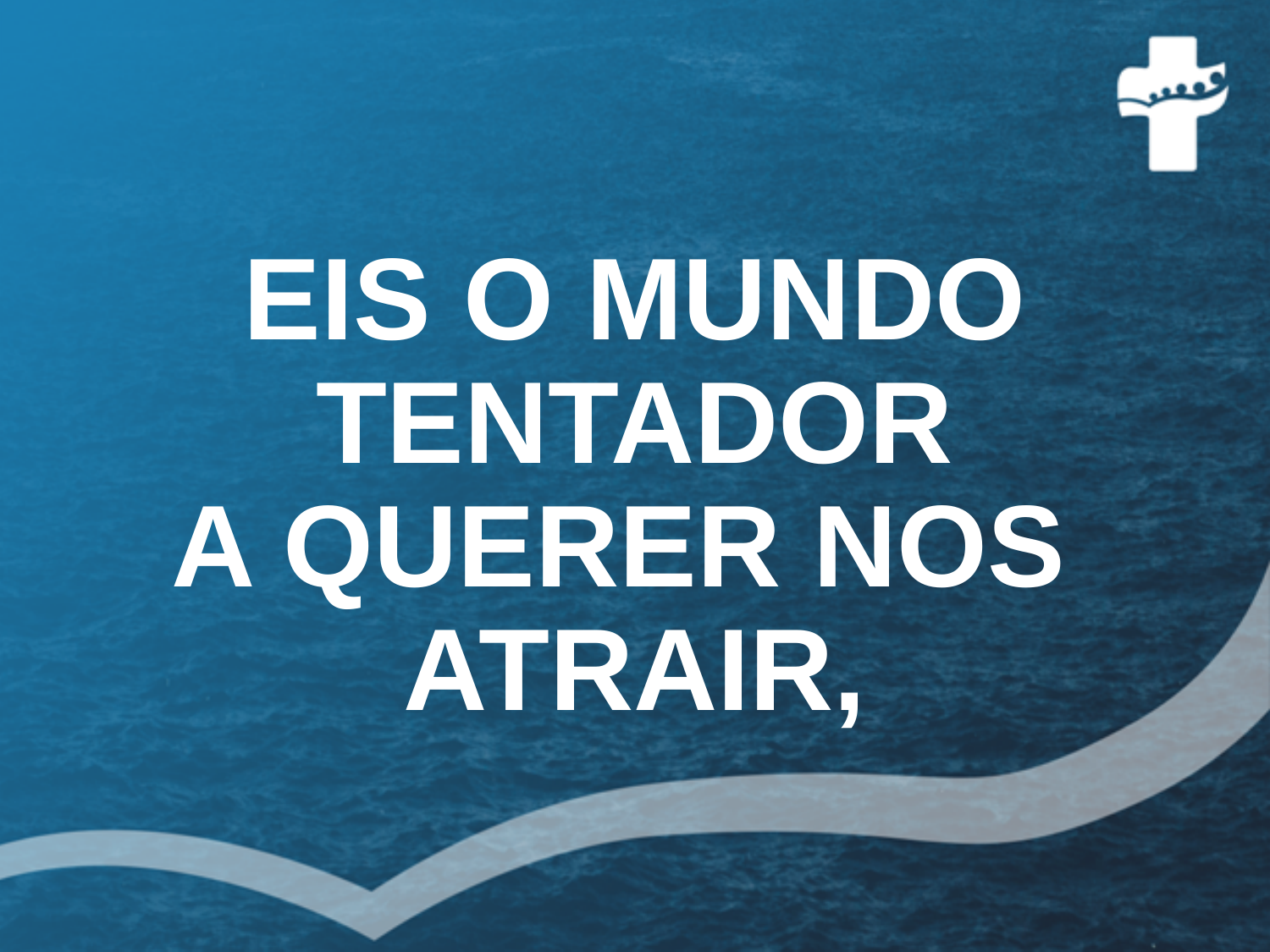

# EIS O MUNDO TENTADOR A QUERER NOS ATRAIR,